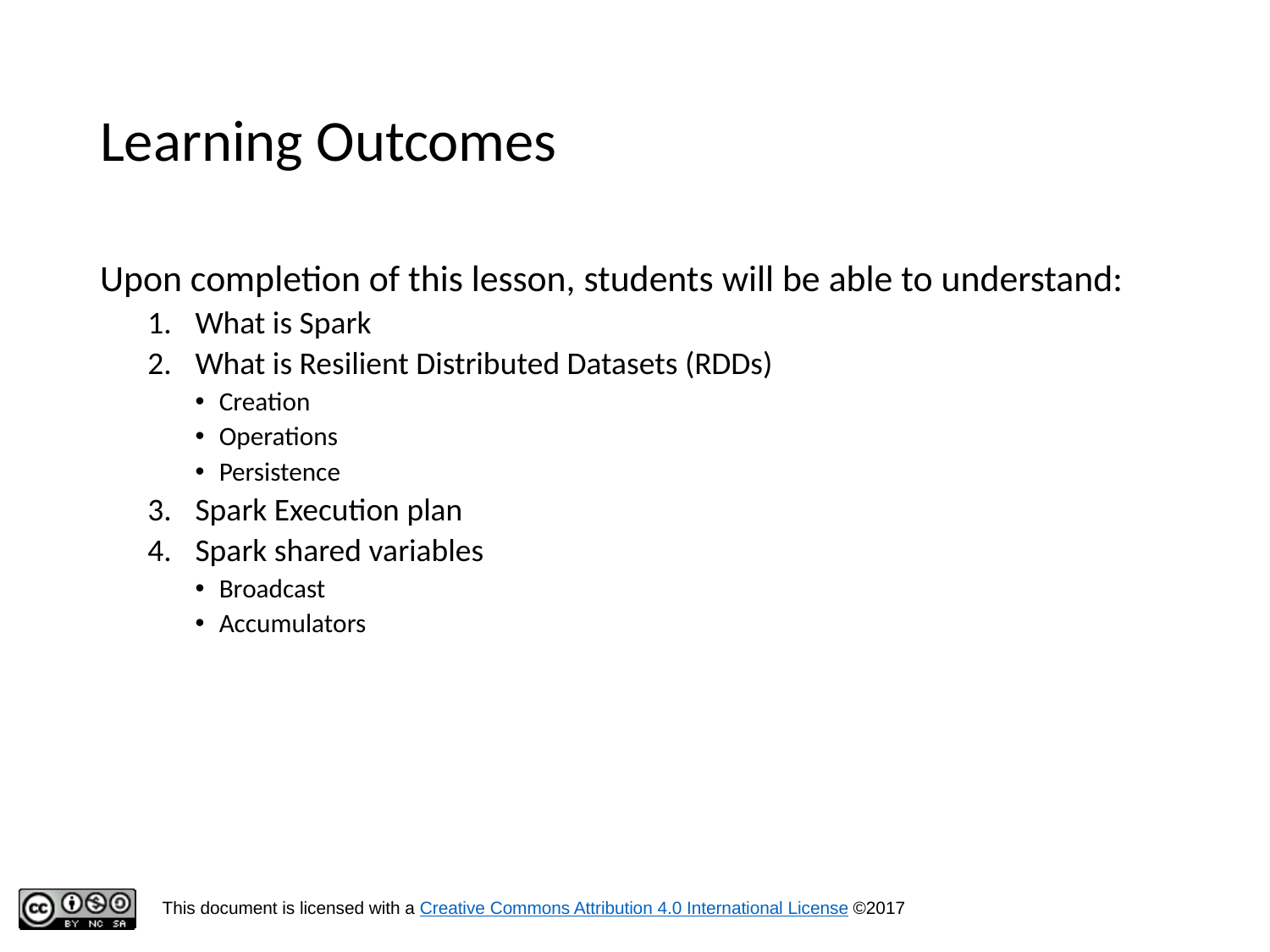

# Learning Outcomes
Upon completion of this lesson, students will be able to understand:
What is Spark
What is Resilient Distributed Datasets (RDDs)
Creation
Operations
Persistence
Spark Execution plan
Spark shared variables
Broadcast
Accumulators